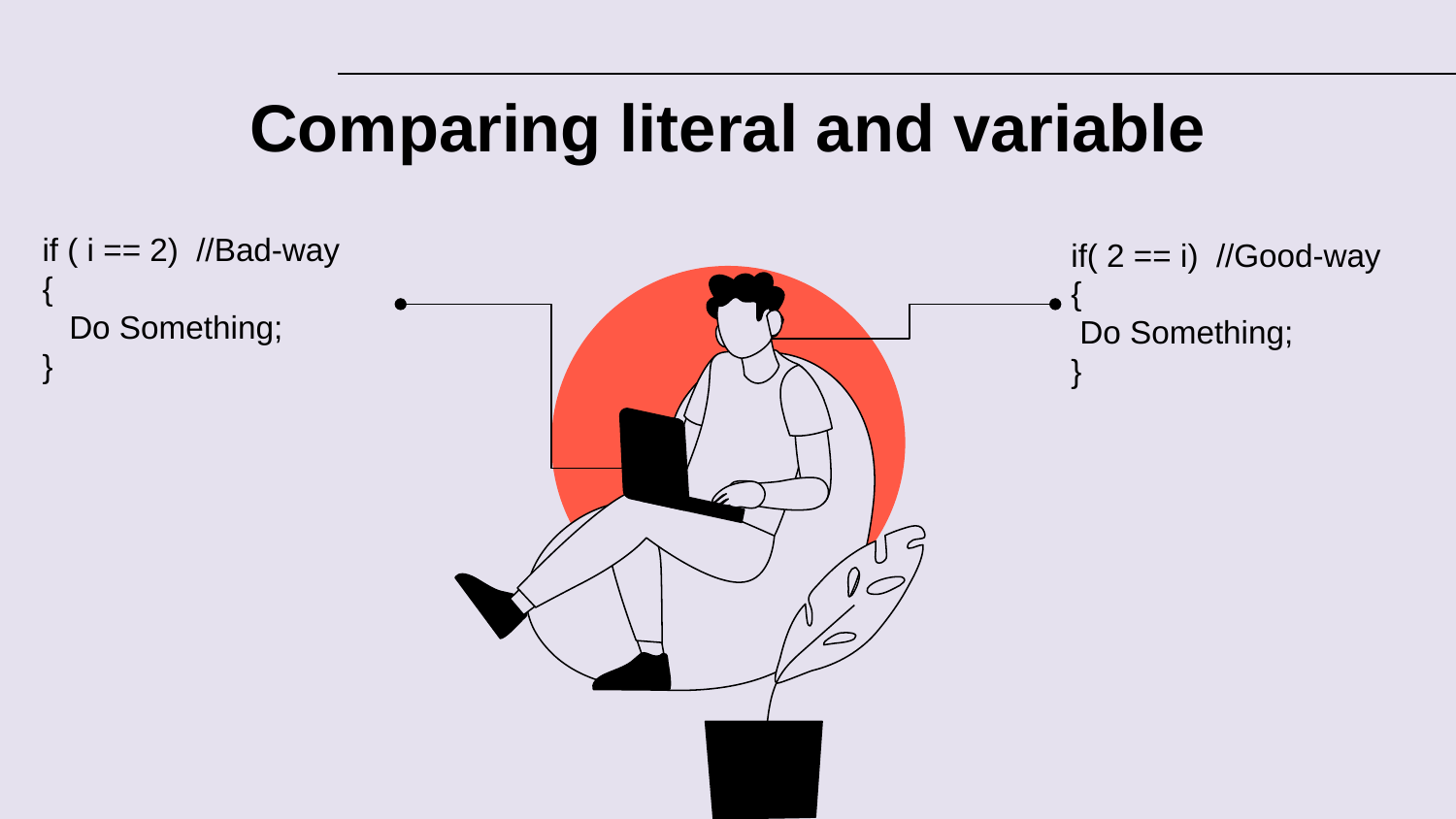

# Comparing literal and variable
if ( i == 2)  //Bad-way
{
   Do Something;
}
if( 2 == i)  //Good-way
{
 Do Something;
}